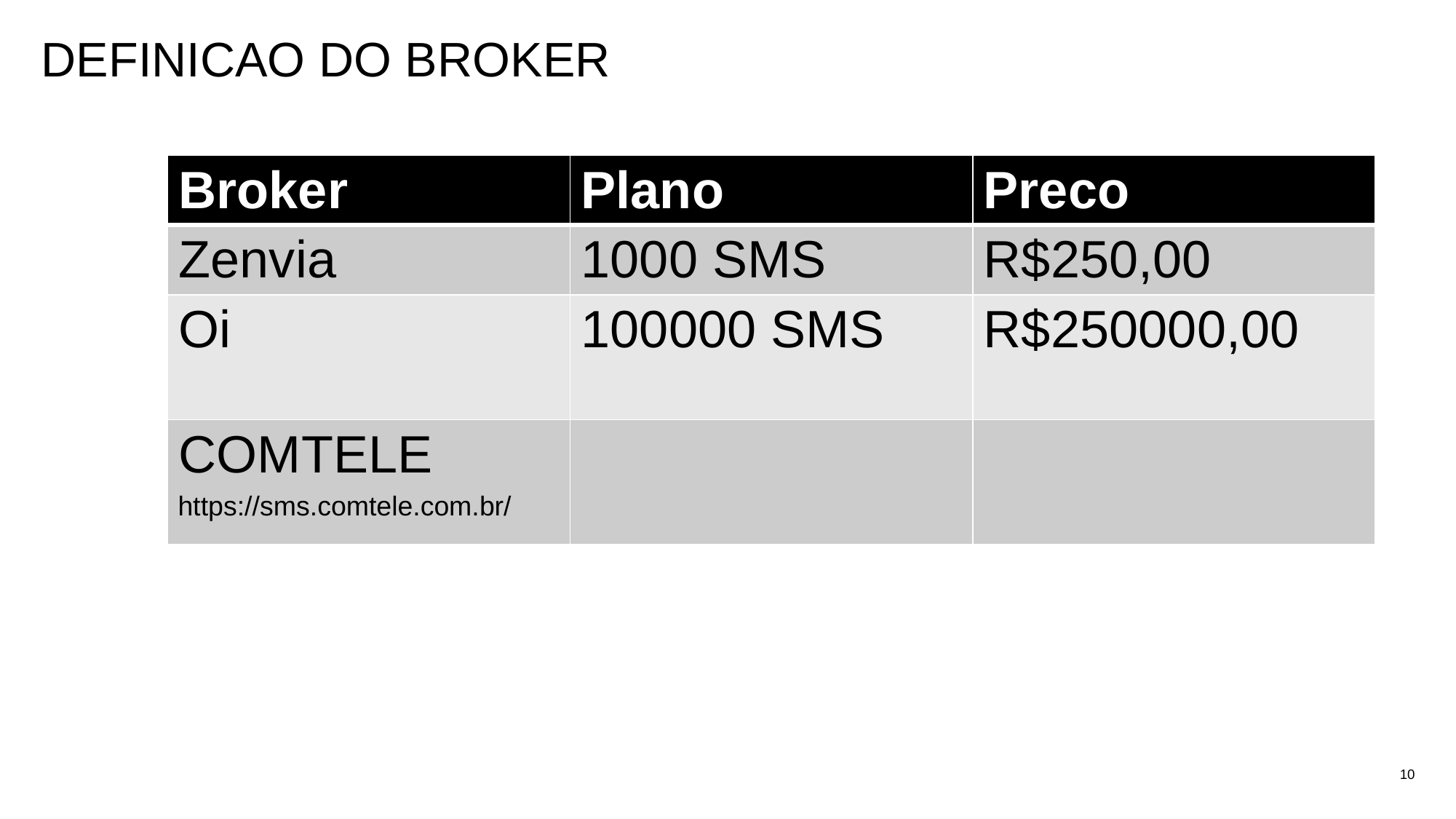

# Definicao do broker
| Broker | Plano | Preco |
| --- | --- | --- |
| Zenvia | 1000 SMS | R$250,00 |
| Oi | 100000 SMS | R$250000,00 |
| COMTELE |  |  |
https://sms.comtele.com.br/
10